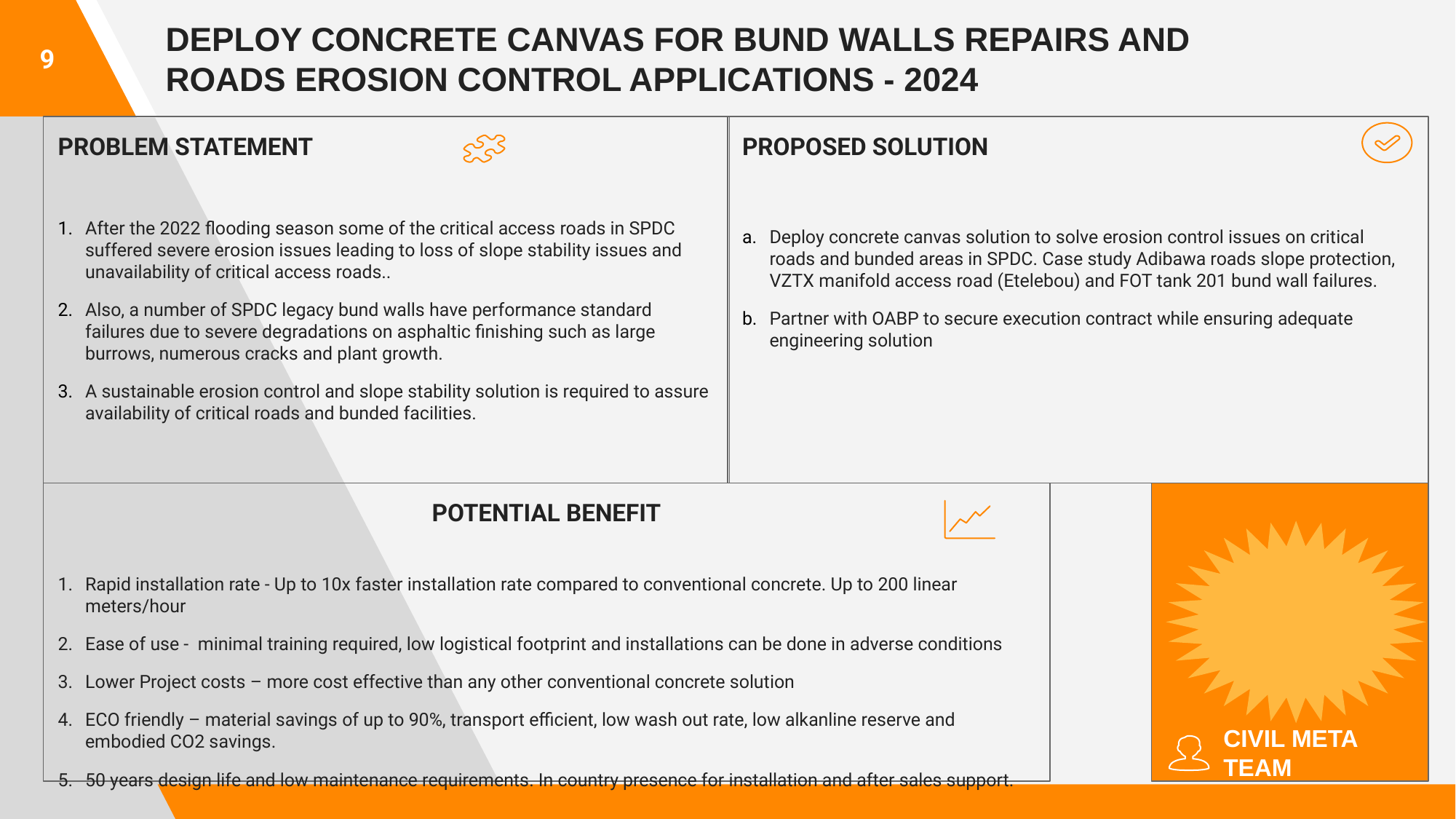

9
DEPLOY CONCRETE CANVAS FOR BUND WALLS REPAIRS AND ROADS EROSION CONTROL APPLICATIONS - 2024
PROBLEM STATEMENT

After the 2022 flooding season some of the critical access roads in SPDC suffered severe erosion issues leading to loss of slope stability issues and unavailability of critical access roads..
Also, a number of SPDC legacy bund walls have performance standard failures due to severe degradations on asphaltic finishing such as large burrows, numerous cracks and plant growth.
A sustainable erosion control and slope stability solution is required to assure availability of critical roads and bunded facilities.
PROPOSED SOLUTION

Deploy concrete canvas solution to solve erosion control issues on critical roads and bunded areas in SPDC. Case study Adibawa roads slope protection, VZTX manifold access road (Etelebou) and FOT tank 201 bund wall failures.
Partner with OABP to secure execution contract while ensuring adequate engineering solution

POTENTIAL BENEFIT

Rapid installation rate - Up to 10x faster installation rate compared to conventional concrete. Up to 200 linear meters/hour
Ease of use -  minimal training required, low logistical footprint and installations can be done in adverse conditions
Lower Project costs – more cost effective than any other conventional concrete solution
ECO friendly – material savings of up to 90%, transport efficient, low wash out rate, low alkanline reserve and embodied CO2 savings.
50 years design life and low maintenance requirements. In country presence for installation and after sales support.

CIVIL META TEAM